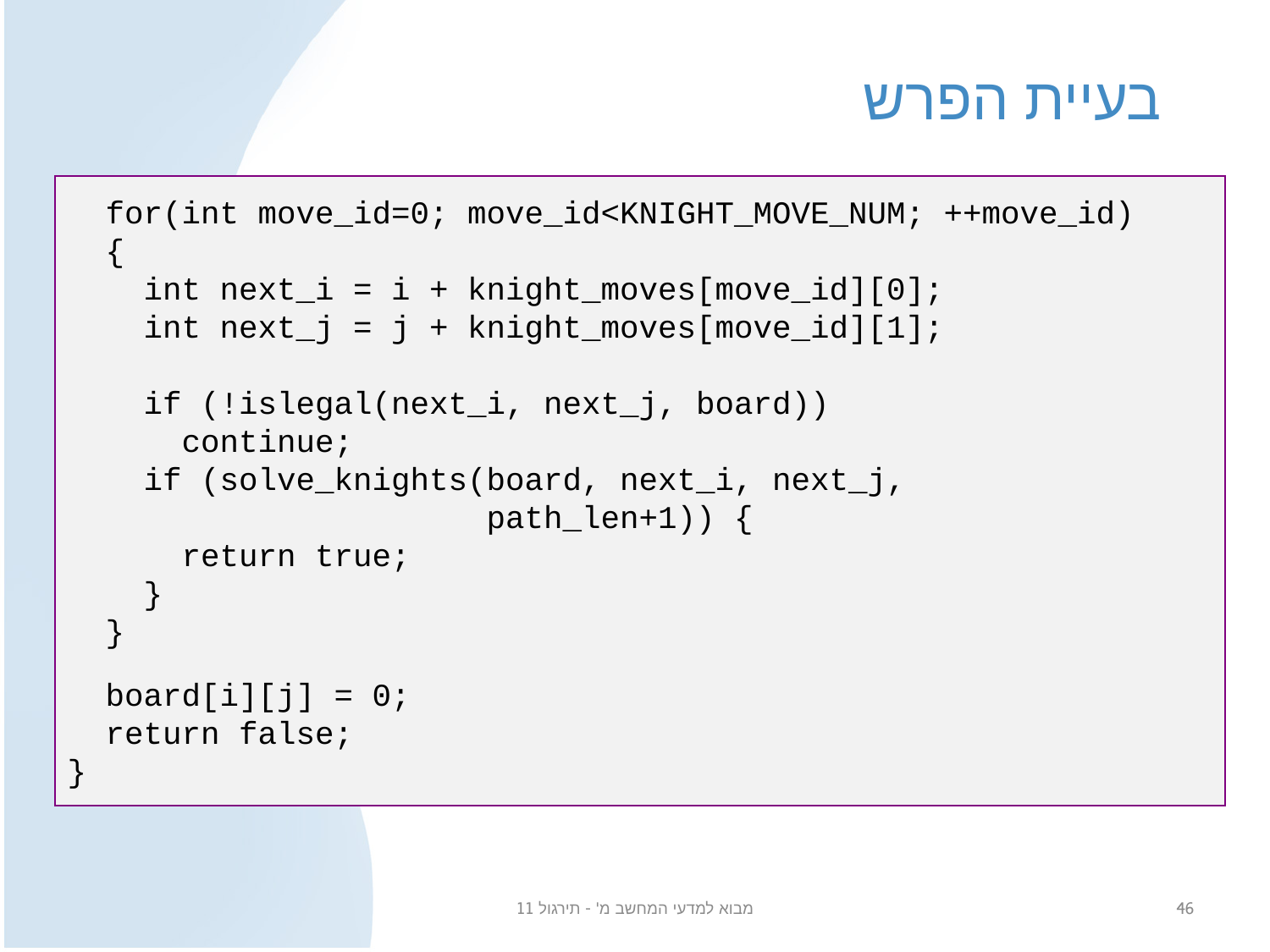

# בעיית הפרש
  for(int move_id=0; move_id<KNIGHT_MOVE_NUM; ++move_id)
  {
    int next_i = i + knight_moves[move_id][0];
    int next_j = j + knight_moves[move_id][1];

    if (!islegal(next_i, next_j, board))
      continue;
    if (solve_knights(board, next_i, next_j,
                      path_len+1)) {
      return true;
    }
  }

  board[i][j] = 0;
  return false;
}
מבוא למדעי המחשב מ' - תירגול 11
46